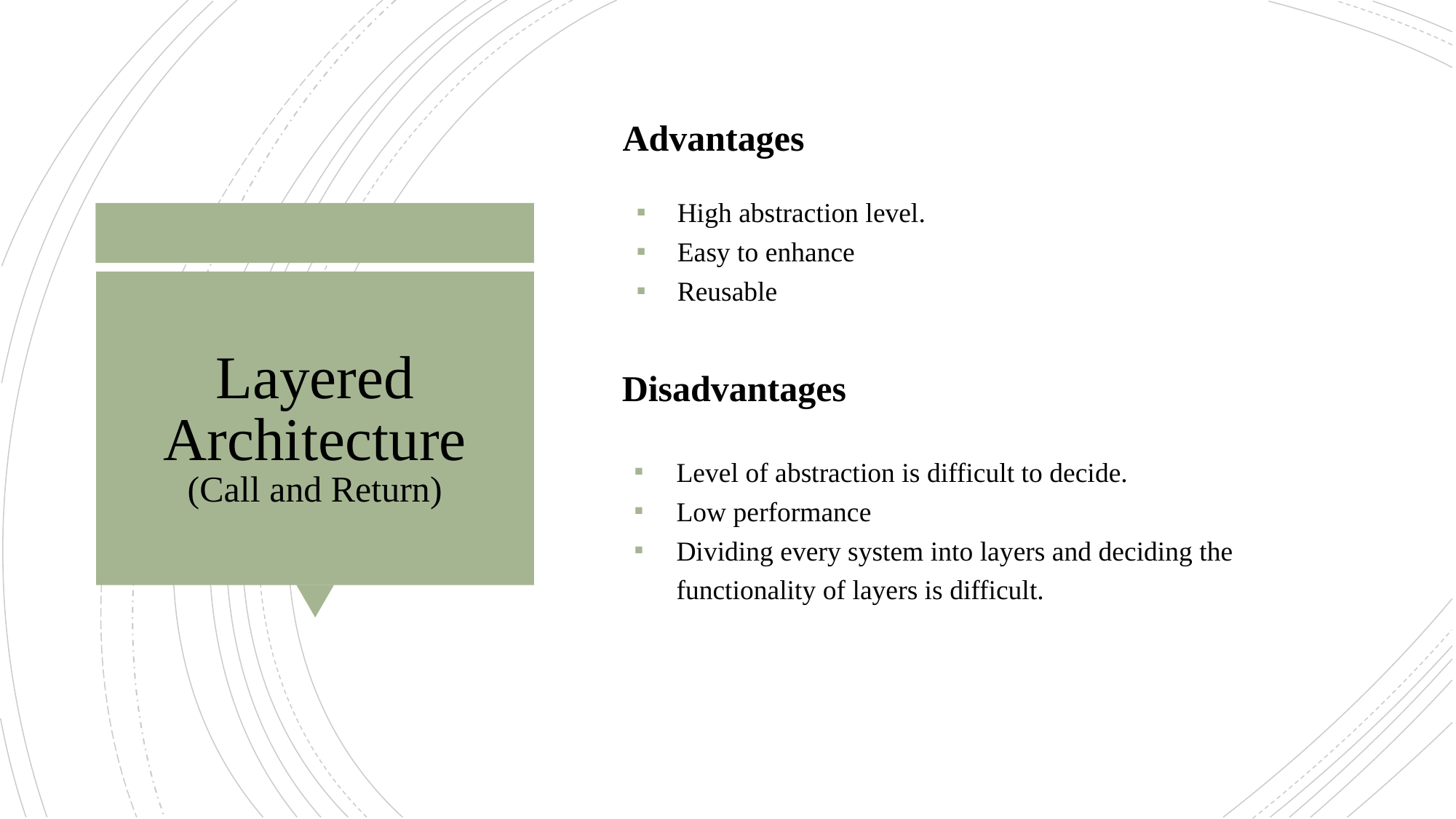

Advantages
High abstraction level.
Easy to enhance
Reusable
# Layered Architecture
(Call and Return)
Disadvantages
Level of abstraction is difficult to decide.
Low performance
Dividing every system into layers and deciding the functionality of layers is difficult.